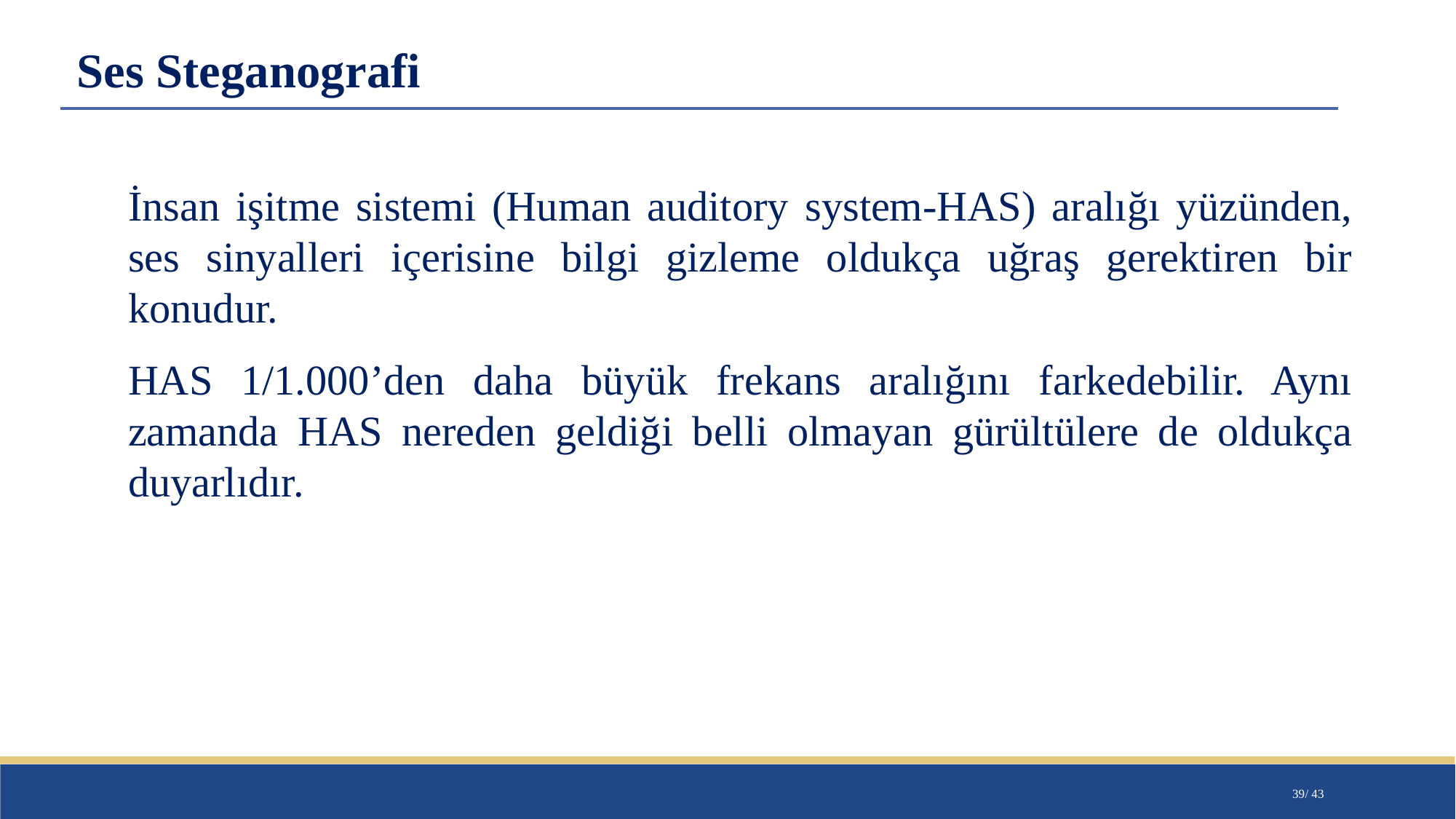

Ses Steganografi

İnsan işitme sistemi (Human auditory system-HAS) aralığı yüzünden, ses sinyalleri içerisine bilgi gizleme oldukça uğraş gerektiren bir konudur.
HAS 1/1.000’den daha büyük frekans aralığını farkedebilir. Aynı zamanda HAS nereden geldiği belli olmayan gürültülere de oldukça duyarlıdır.
39/ 43